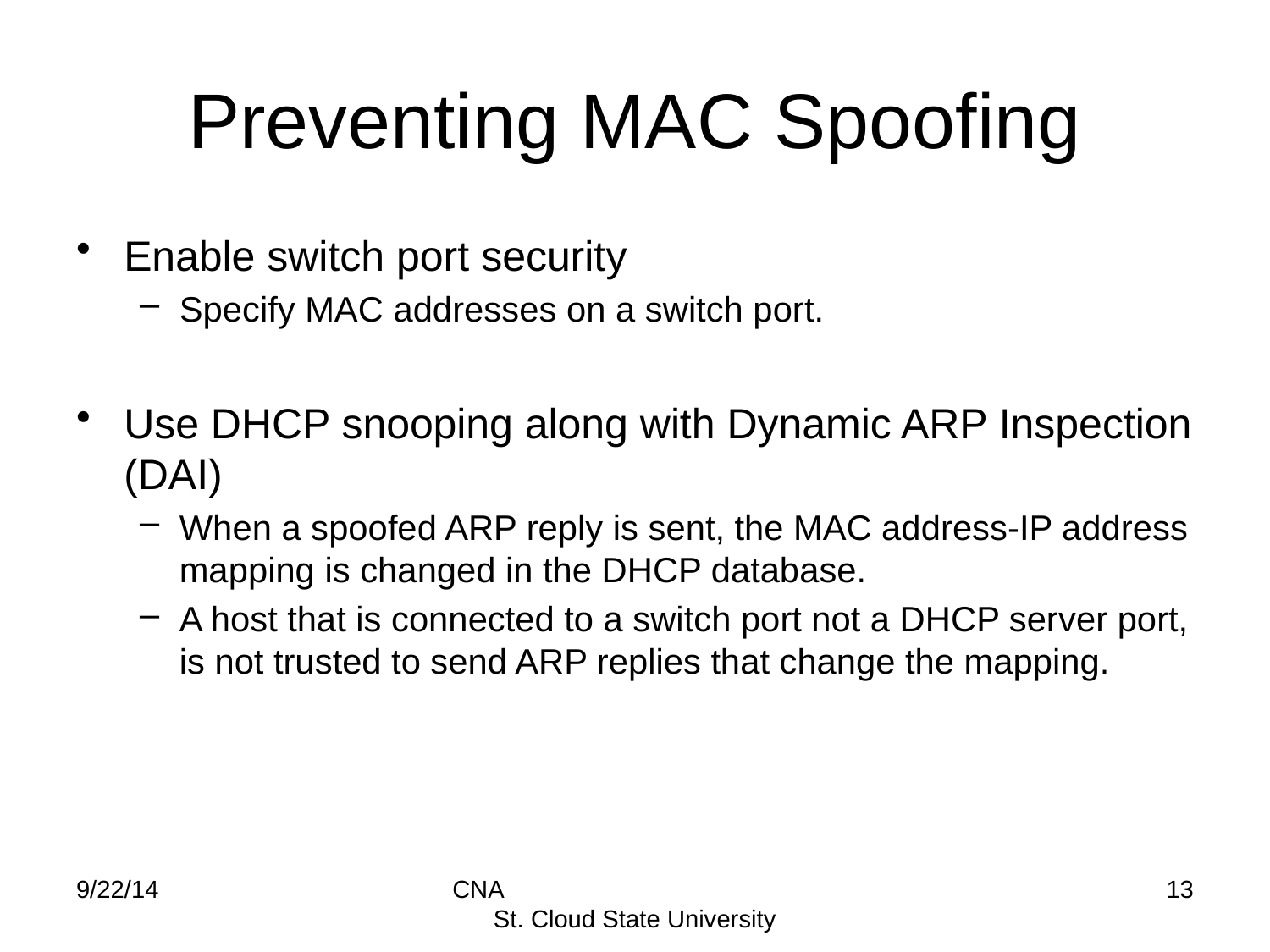

# Preventing MAC Spoofing
Enable switch port security
Specify MAC addresses on a switch port.

Use DHCP snooping along with Dynamic ARP Inspection (DAI)
When a spoofed ARP reply is sent, the MAC address-IP address mapping is changed in the DHCP database.
A host that is connected to a switch port not a DHCP server port, is not trusted to send ARP replies that change the mapping.
9/22/14
CNA                                              St. Cloud State University
13